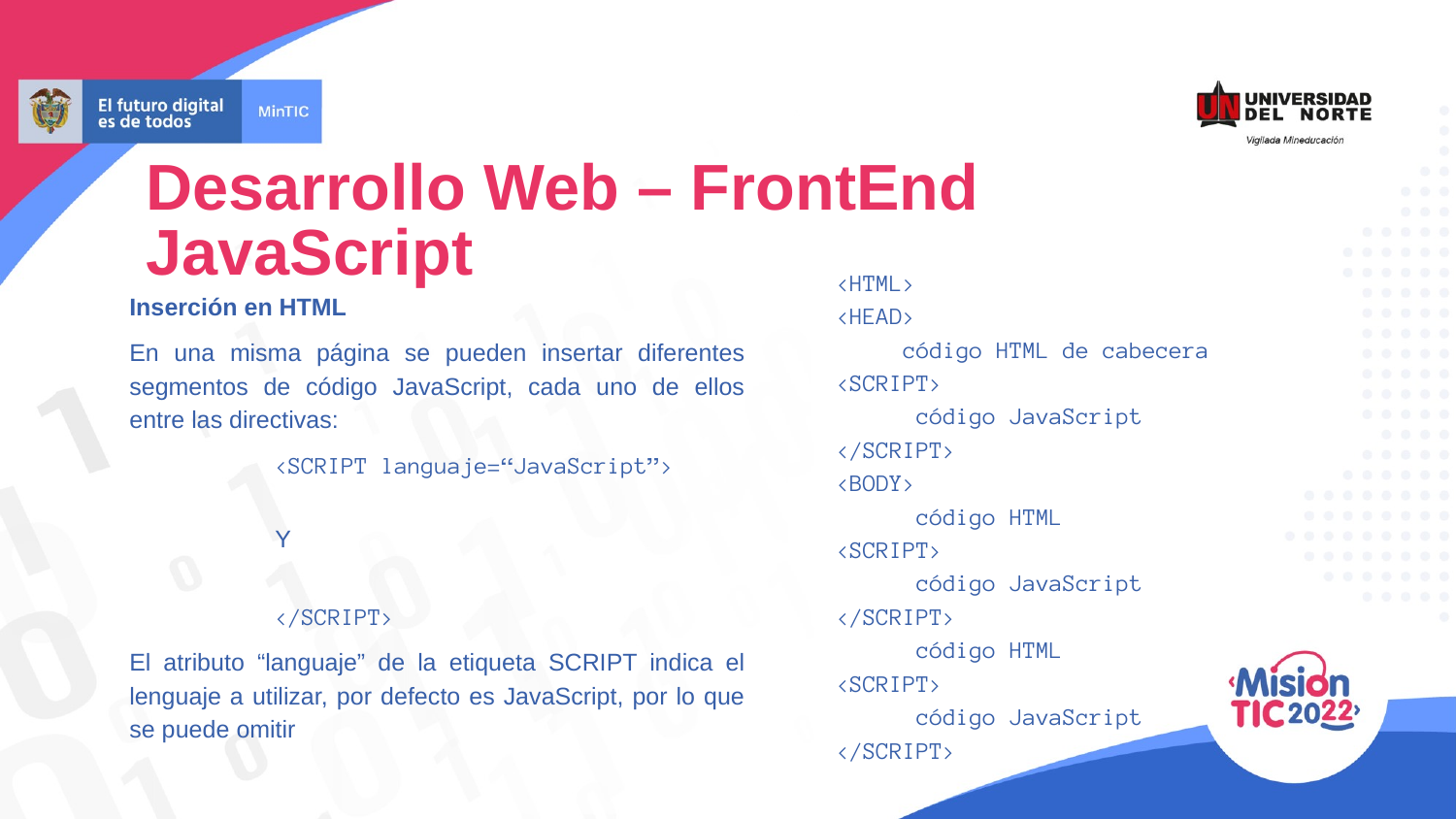

Desarrollo Web – FrontEnd
JavaScript
<HTML>
<HEAD>
     código HTML de cabecera
<SCRIPT>
      código JavaScript
</SCRIPT>
<BODY>
      código HTML
<SCRIPT>
      código JavaScript
</SCRIPT>
      código HTML
<SCRIPT>
      código JavaScript
</SCRIPT>

Inserción en HTML
En una misma página se pueden insertar diferentes segmentos de código JavaScript, cada uno de ellos entre las directivas:
	<SCRIPT languaje=“JavaScript”>

	Y

	</SCRIPT>
El atributo “languaje” de la etiqueta SCRIPT indica el lenguaje a utilizar, por defecto es JavaScript, por lo que se puede omitir